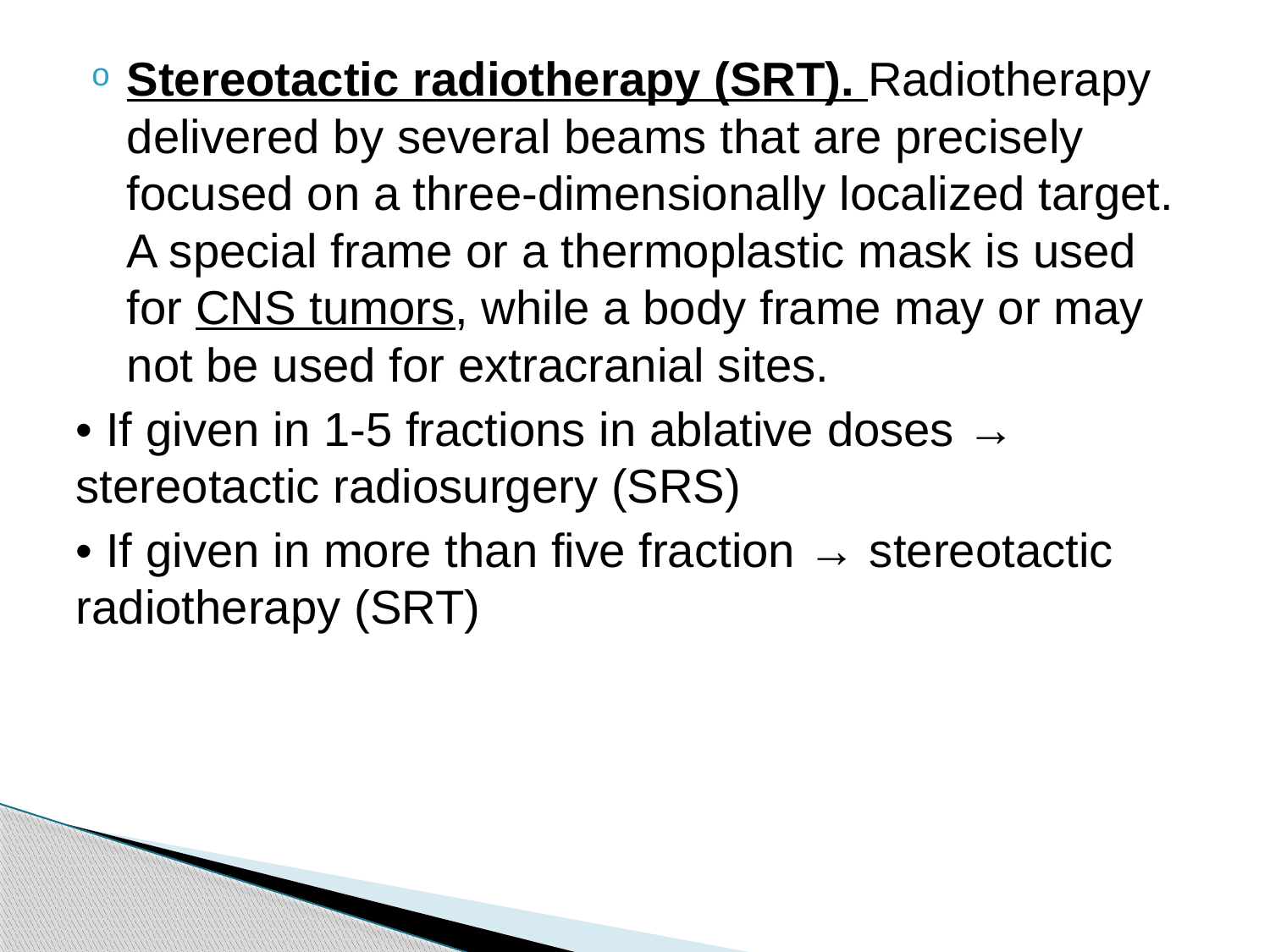

Stereotactic radiotherapy (SRT). Radiotherapy delivered by several beams that are precisely focused on a three-dimensionally localized target. A special frame or a thermoplastic mask is used for CNS tumors, while a body frame may or may not be used for extracranial sites.
• If given in 1-5 fractions in ablative doses → stereotactic radiosurgery (SRS)
• If given in more than five fraction → stereotactic radiotherapy (SRT)